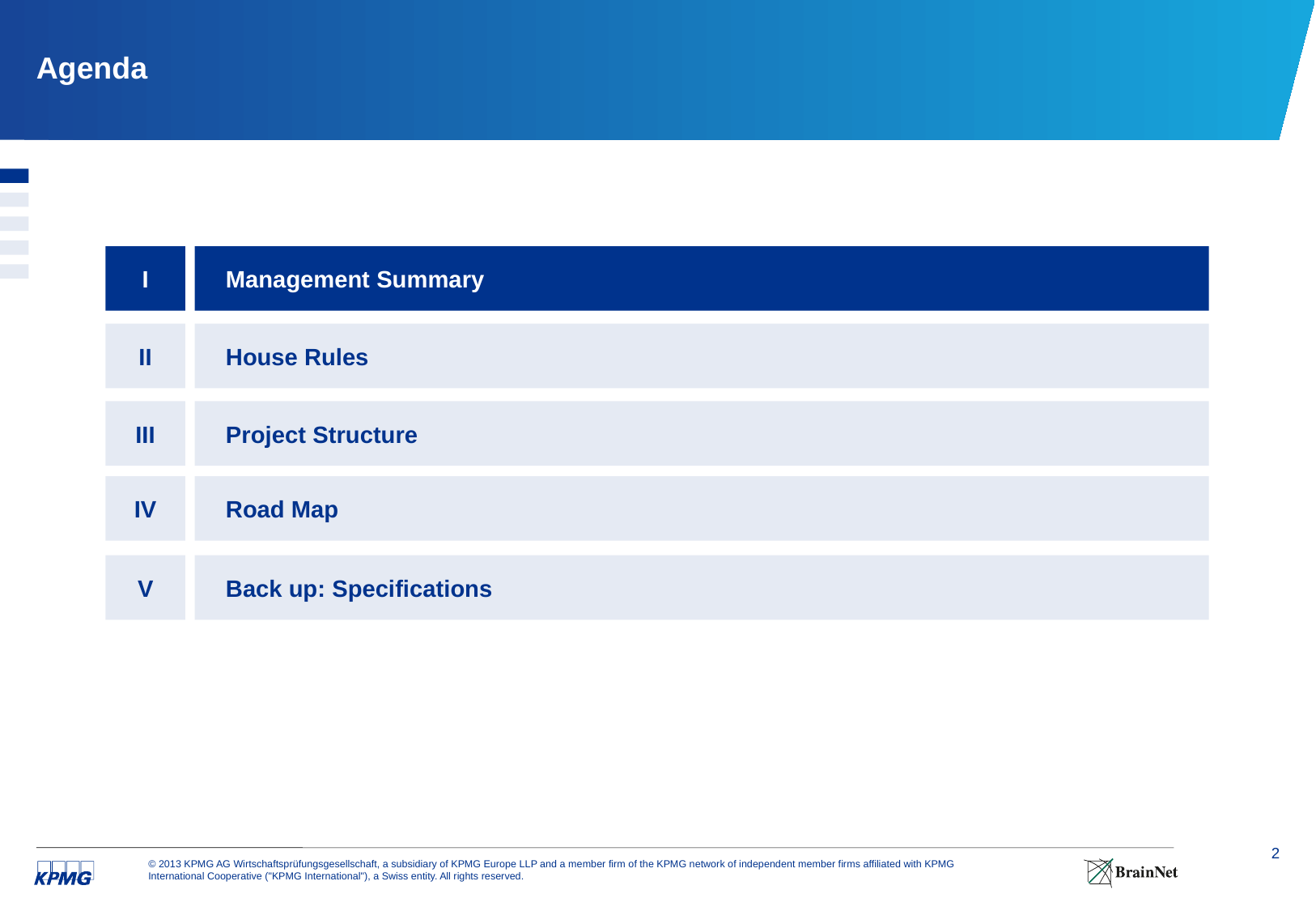

# Agenda

I
Management Summary

II
House Rules
III
Project Structure
IV
Road Map
V
Back up: Specifications